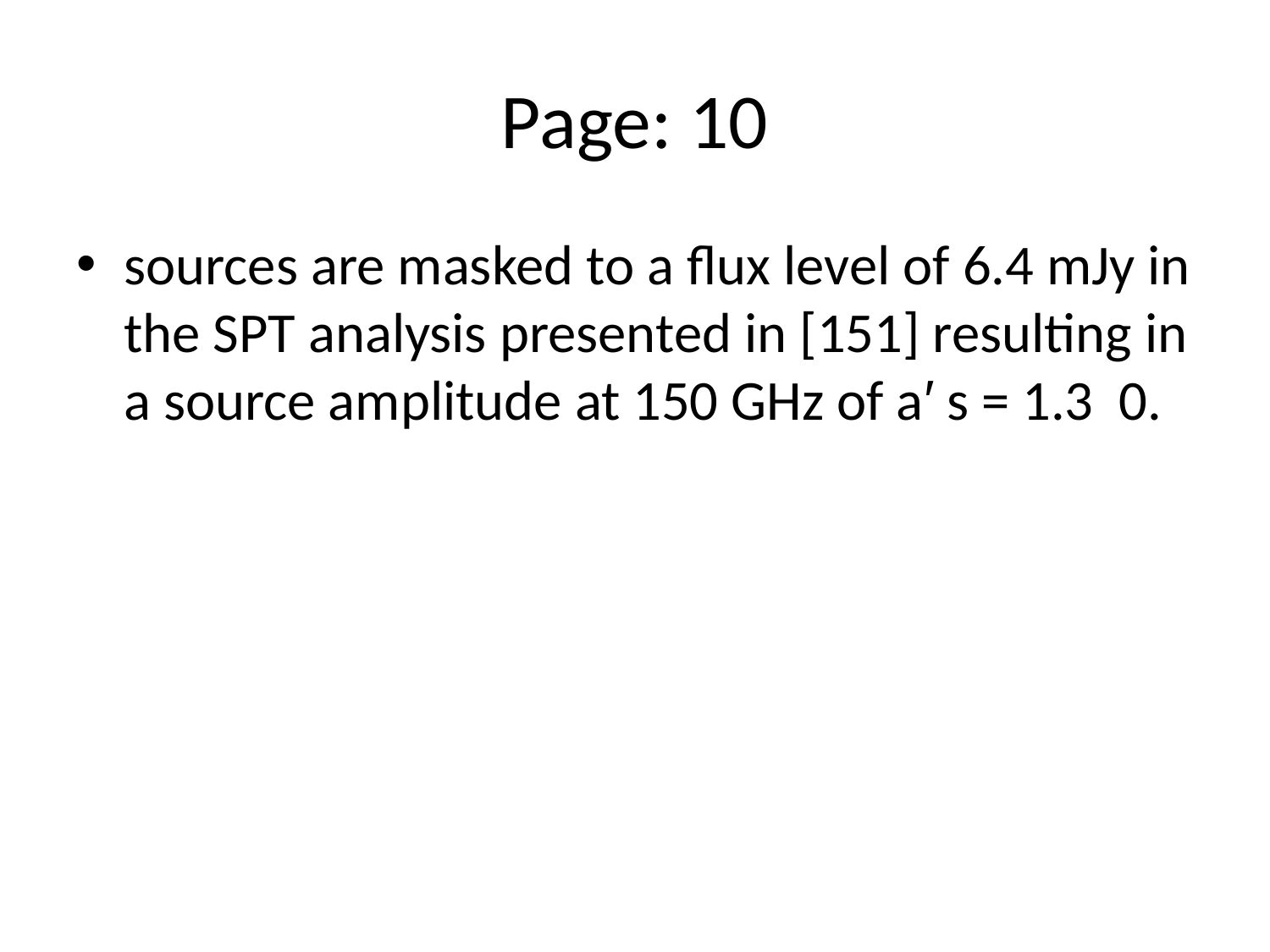

# Page: 10
sources are masked to a flux level of 6.4 mJy in the SPT analysis presented in [151] resulting in a source amplitude at 150 GHz of a′ s = 1.3  0.